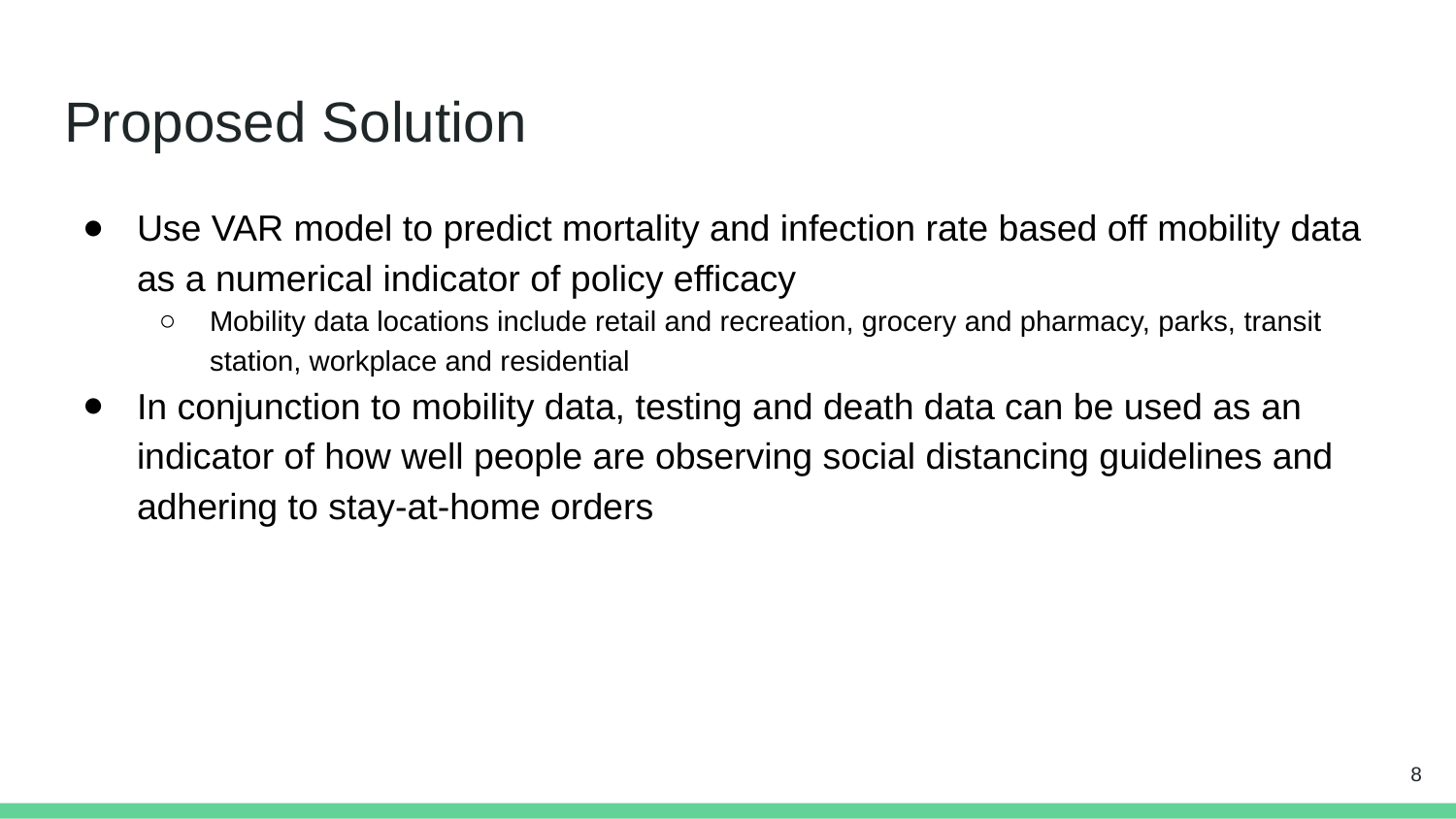

# Proposed Solution
Use VAR model to predict mortality and infection rate based off mobility data as a numerical indicator of policy efficacy
Mobility data locations include retail and recreation, grocery and pharmacy, parks, transit station, workplace and residential
In conjunction to mobility data, testing and death data can be used as an indicator of how well people are observing social distancing guidelines and adhering to stay-at-home orders

8